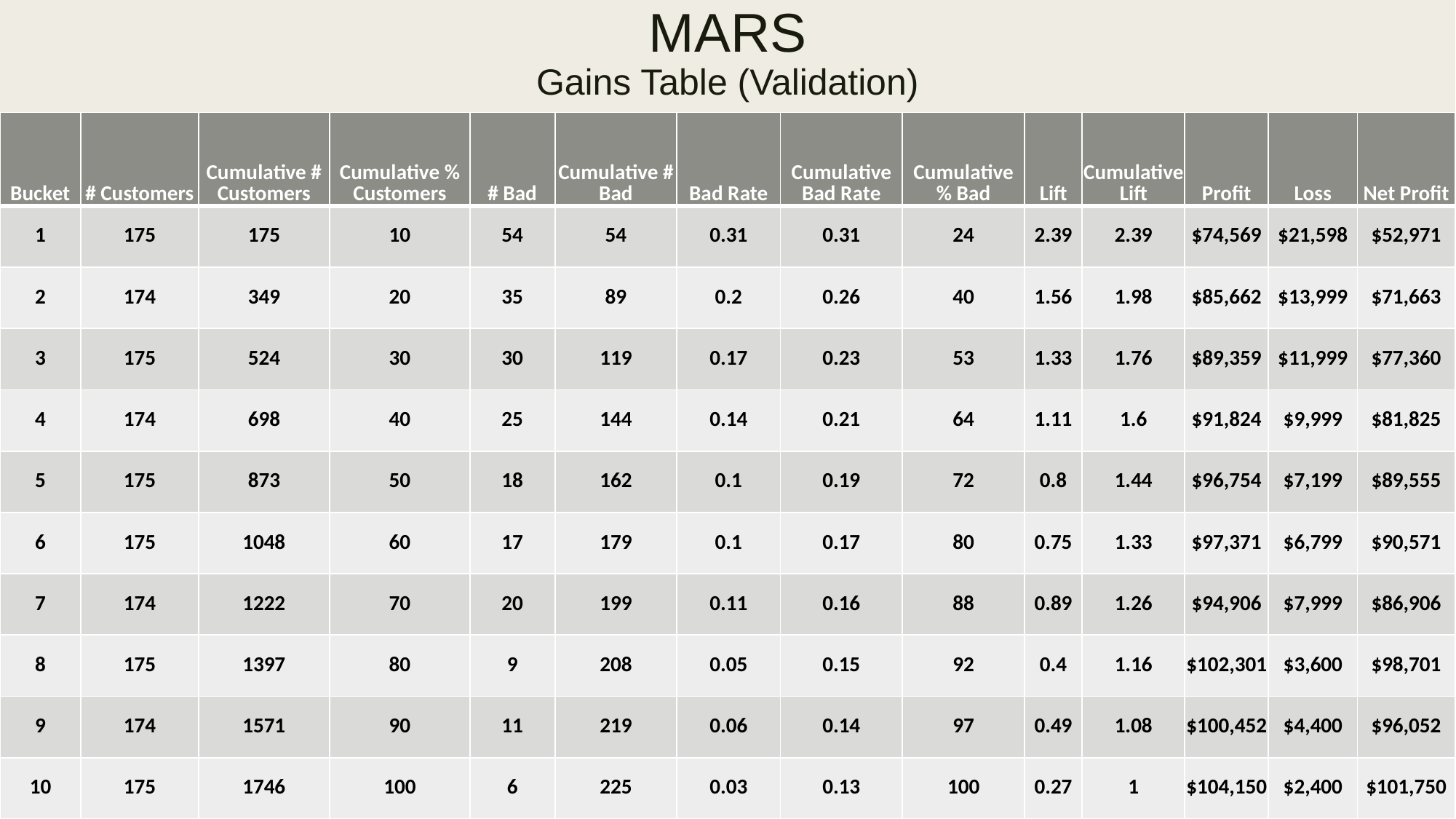

# MARS Gains Table (Validation)
| Bucket | # Customers | Cumulative # Customers | Cumulative % Customers | # Bad | Cumulative # Bad | Bad Rate | Cumulative Bad Rate | Cumulative % Bad | Lift | Cumulative Lift | Profit | Loss | Net Profit |
| --- | --- | --- | --- | --- | --- | --- | --- | --- | --- | --- | --- | --- | --- |
| 1 | 175 | 175 | 10 | 54 | 54 | 0.31 | 0.31 | 24 | 2.39 | 2.39 | $74,569 | $21,598 | $52,971 |
| 2 | 174 | 349 | 20 | 35 | 89 | 0.2 | 0.26 | 40 | 1.56 | 1.98 | $85,662 | $13,999 | $71,663 |
| 3 | 175 | 524 | 30 | 30 | 119 | 0.17 | 0.23 | 53 | 1.33 | 1.76 | $89,359 | $11,999 | $77,360 |
| 4 | 174 | 698 | 40 | 25 | 144 | 0.14 | 0.21 | 64 | 1.11 | 1.6 | $91,824 | $9,999 | $81,825 |
| 5 | 175 | 873 | 50 | 18 | 162 | 0.1 | 0.19 | 72 | 0.8 | 1.44 | $96,754 | $7,199 | $89,555 |
| 6 | 175 | 1048 | 60 | 17 | 179 | 0.1 | 0.17 | 80 | 0.75 | 1.33 | $97,371 | $6,799 | $90,571 |
| 7 | 174 | 1222 | 70 | 20 | 199 | 0.11 | 0.16 | 88 | 0.89 | 1.26 | $94,906 | $7,999 | $86,906 |
| 8 | 175 | 1397 | 80 | 9 | 208 | 0.05 | 0.15 | 92 | 0.4 | 1.16 | $102,301 | $3,600 | $98,701 |
| 9 | 174 | 1571 | 90 | 11 | 219 | 0.06 | 0.14 | 97 | 0.49 | 1.08 | $100,452 | $4,400 | $96,052 |
| 10 | 175 | 1746 | 100 | 6 | 225 | 0.03 | 0.13 | 100 | 0.27 | 1 | $104,150 | $2,400 | $101,750 |